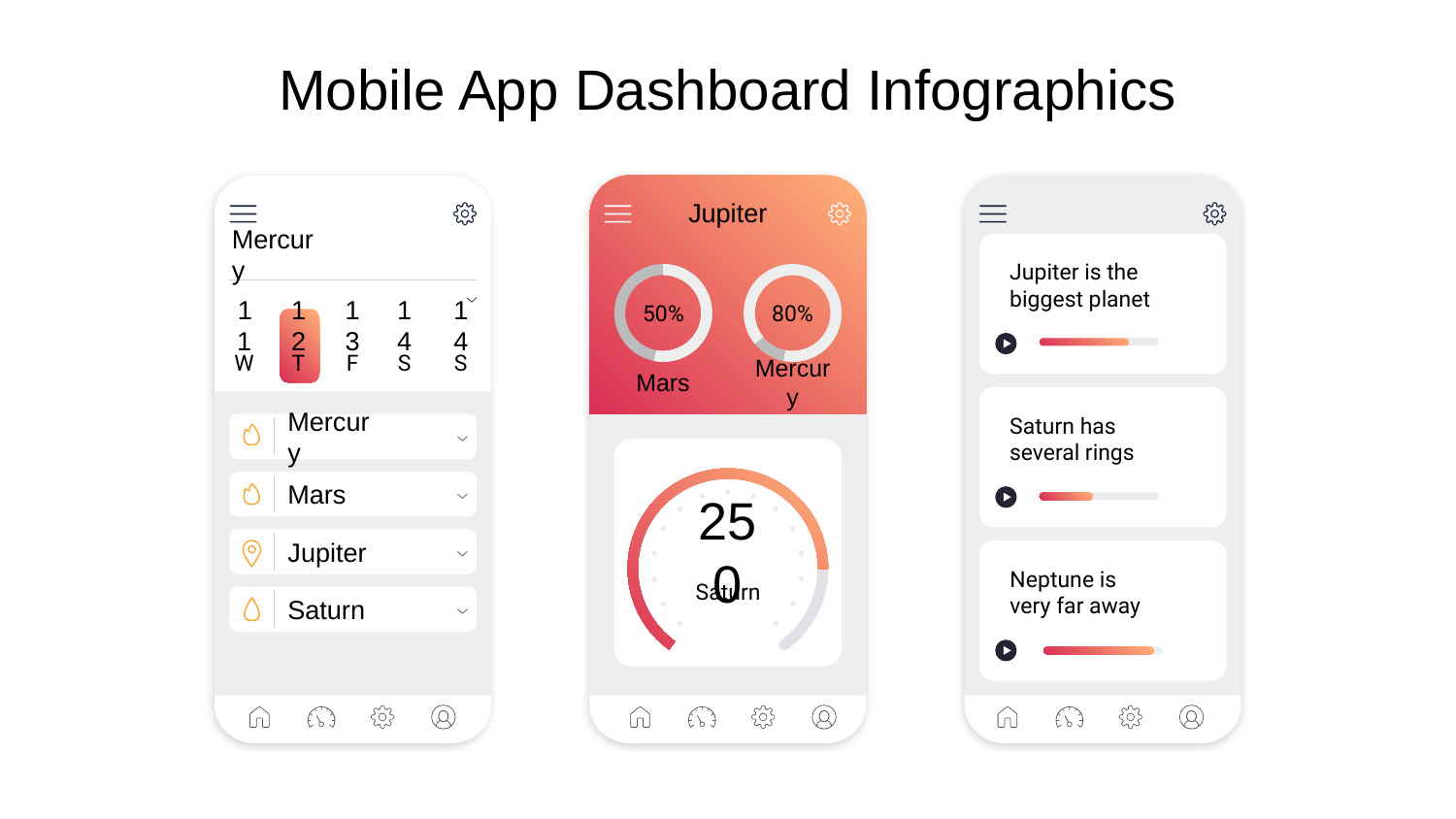

# Mobile App Dashboard Infographics

Jupiter

Mercury
Jupiter is the biggest planet

50%
80%

11
W
12
T
13
F
14
S
14
S

Mars
Mercury

Saturn has several rings

Mercury

Mars

250
Saturn

Jupiter

Neptune is very far away

Saturn